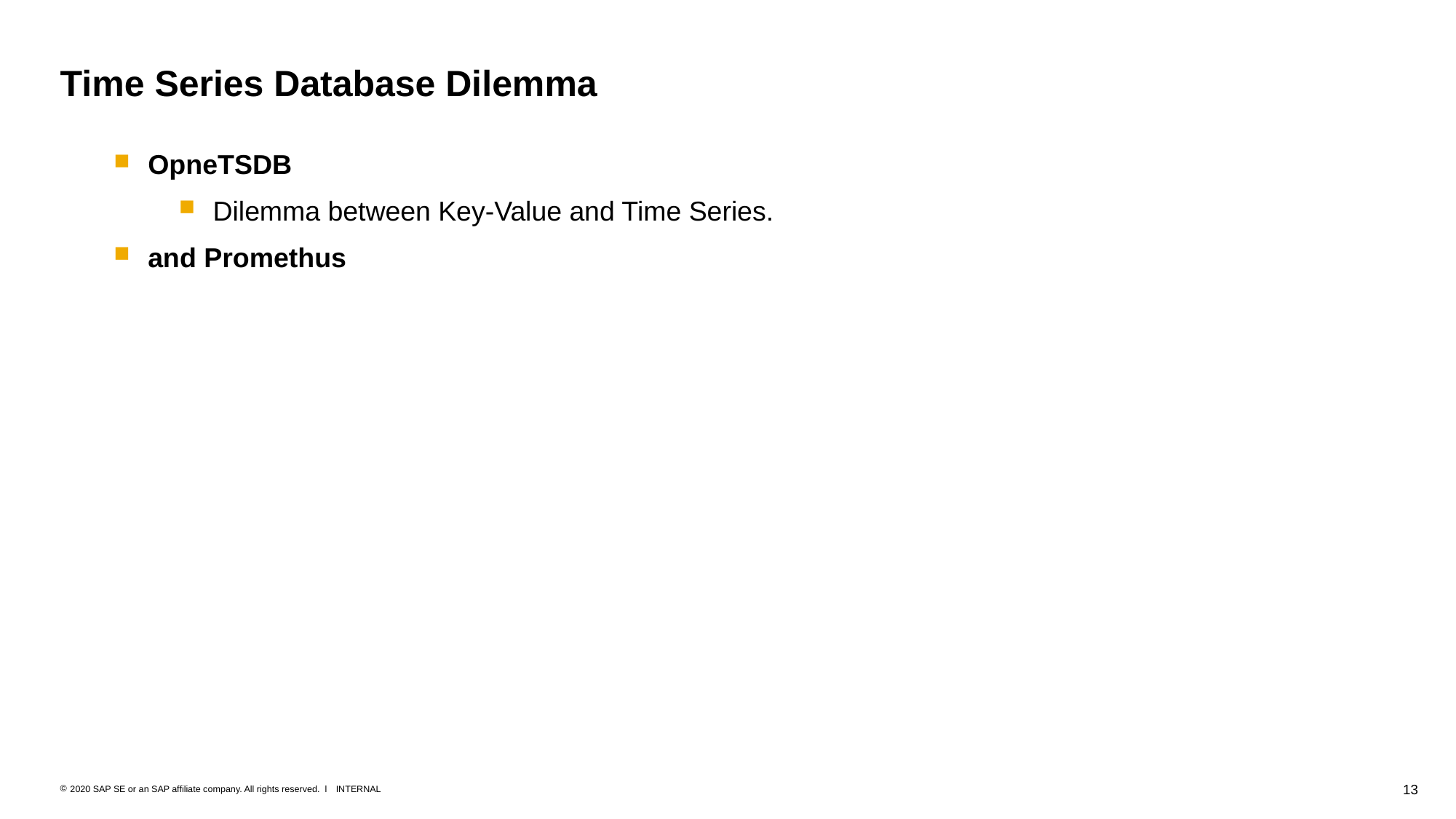

# Time Series Database Dilemma
OpneTSDB
Dilemma between Key-Value and Time Series.
and Promethus